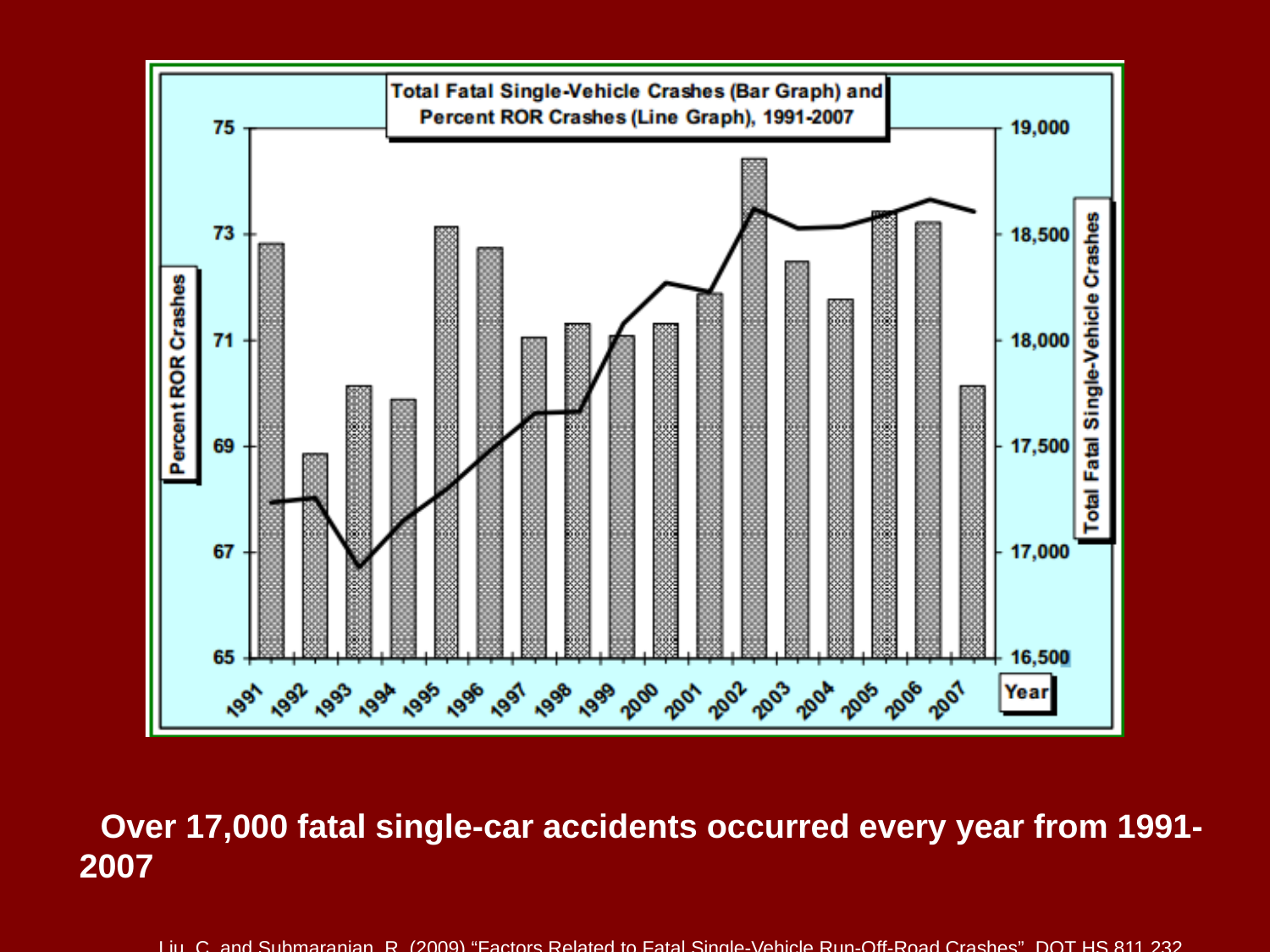

Over 17,000 fatal single-car accidents occurred every year from 1991-2007

Liu, C. and Submaranian, R. (2009) “Factors Related to Fatal Single-Vehicle Run-Off-Road Crashes”, DOT HS 811 232